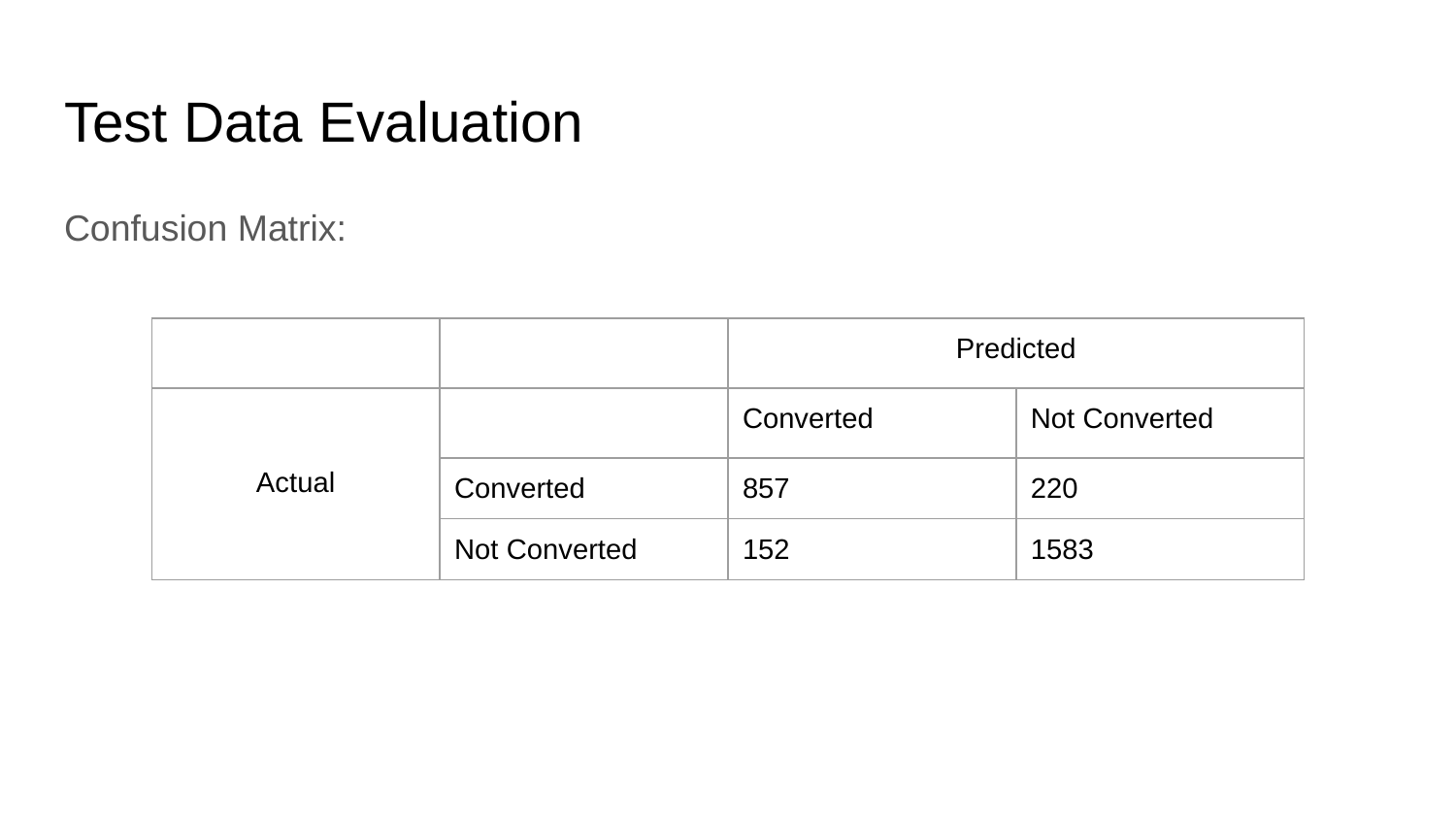

# Test Data Evaluation
Confusion Matrix:
|  |  | Predicted |  |
| --- | --- | --- | --- |
| Actual |  | Converted | Not Converted |
|  | Converted | 857 | 220 |
|  | Not Converted | 152 | 1583 |